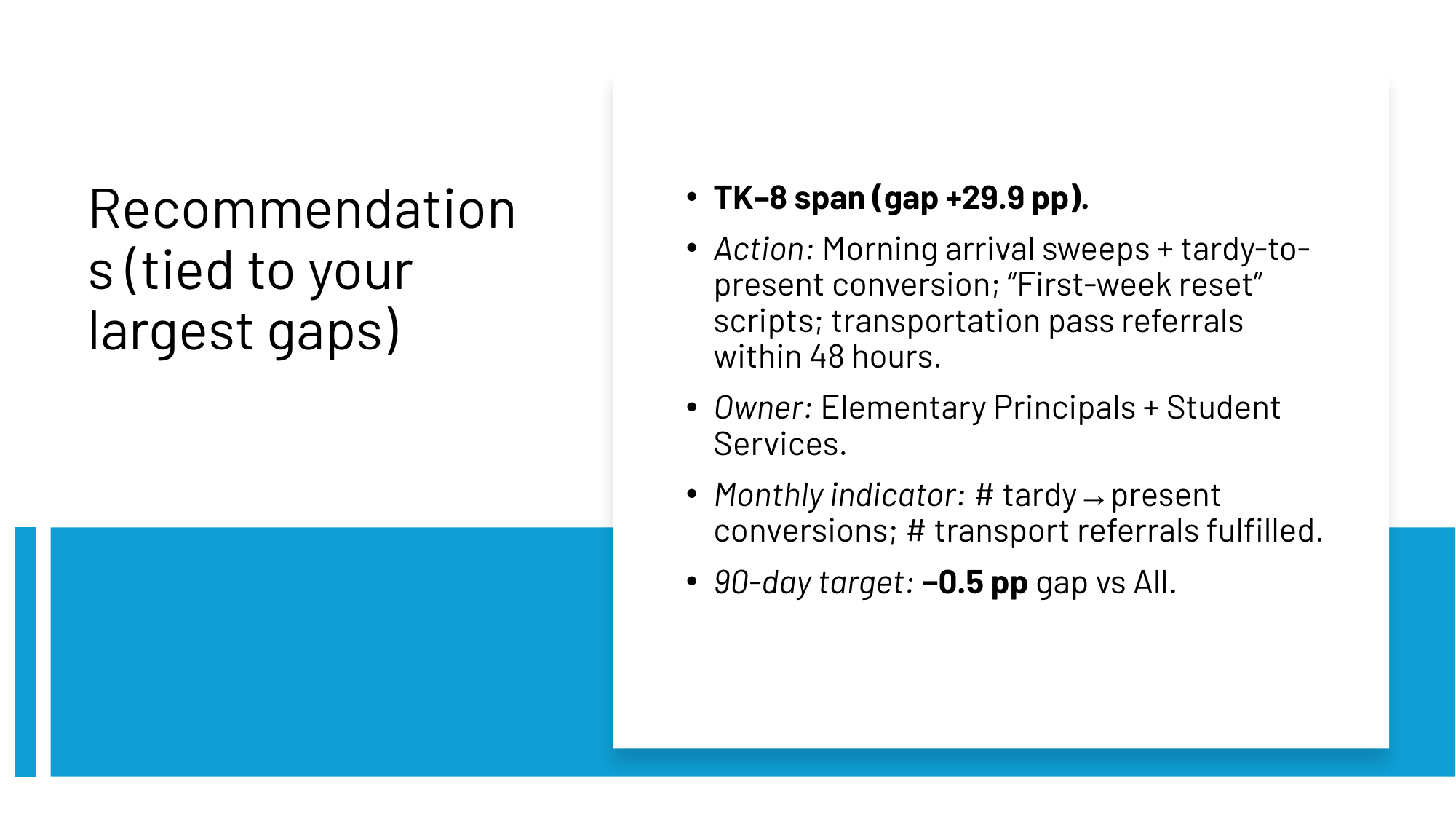

TK–8 span (gap +29.9 pp).
Action: Morning arrival sweeps + tardy-to-present conversion; “First-week reset” scripts; transportation pass referrals within 48 hours.
Owner: Elementary Principals + Student Services.
Monthly indicator: # tardy→present conversions; # transport referrals fulfilled.
90-day target: −0.5 pp gap vs All.
# Recommendations (tied to your largest gaps)